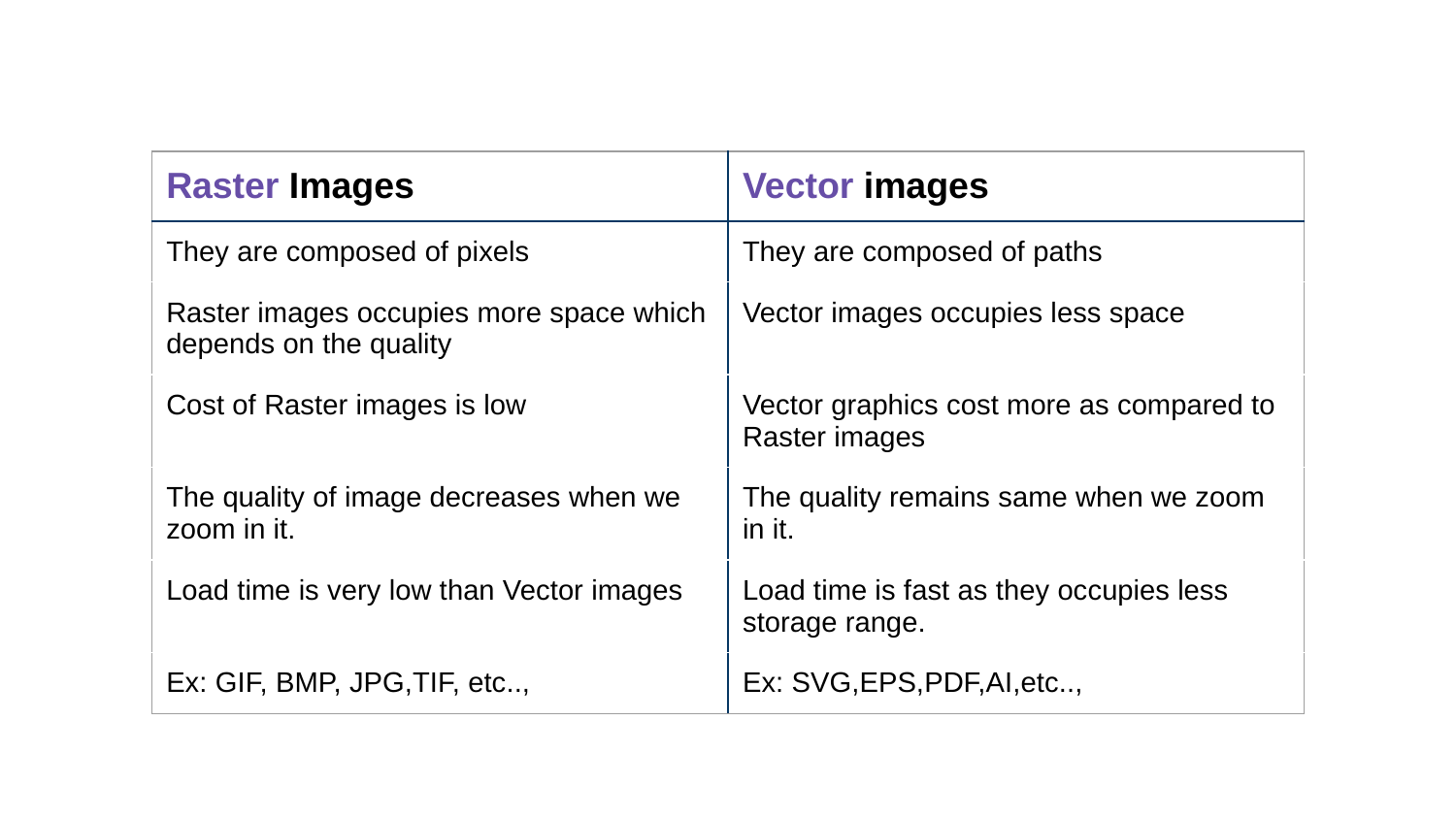

| Raster Images | Vector images |
| --- | --- |
| They are composed of pixels | They are composed of paths |
| Raster images occupies more space which depends on the quality | Vector images occupies less space |
| Cost of Raster images is low | Vector graphics cost more as compared to Raster images |
| The quality of image decreases when we zoom in it. | The quality remains same when we zoom in it. |
| Load time is very low than Vector images | Load time is fast as they occupies less storage range. |
| Ex: GIF, BMP, JPG,TIF, etc.., | Ex: SVG,EPS,PDF,AI,etc.., |